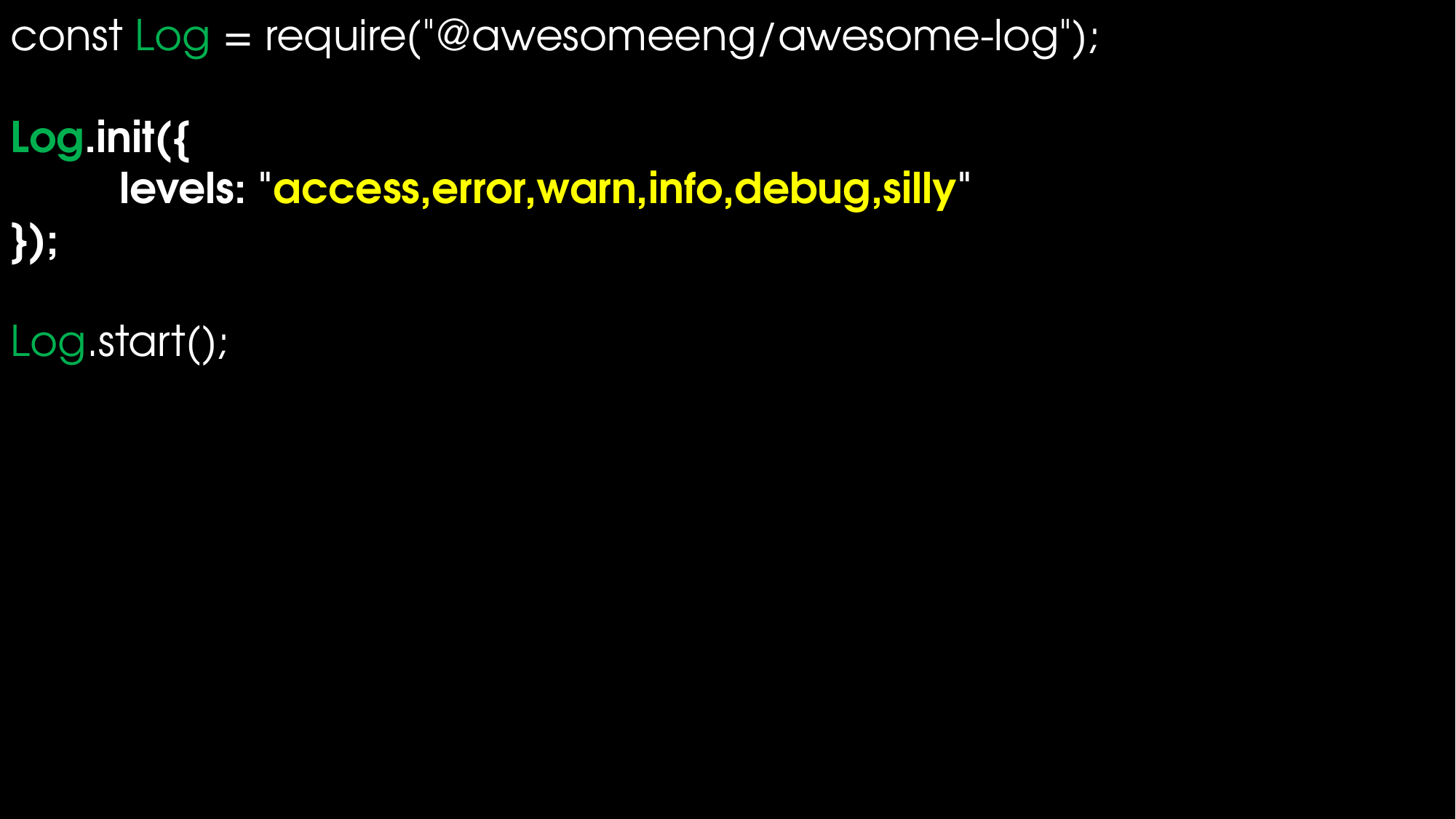

const Log = require("@awesomeeng/awesome-log");

Log.init({
	levels: "access,error,warn,info,debug,silly"
});

Log.start();